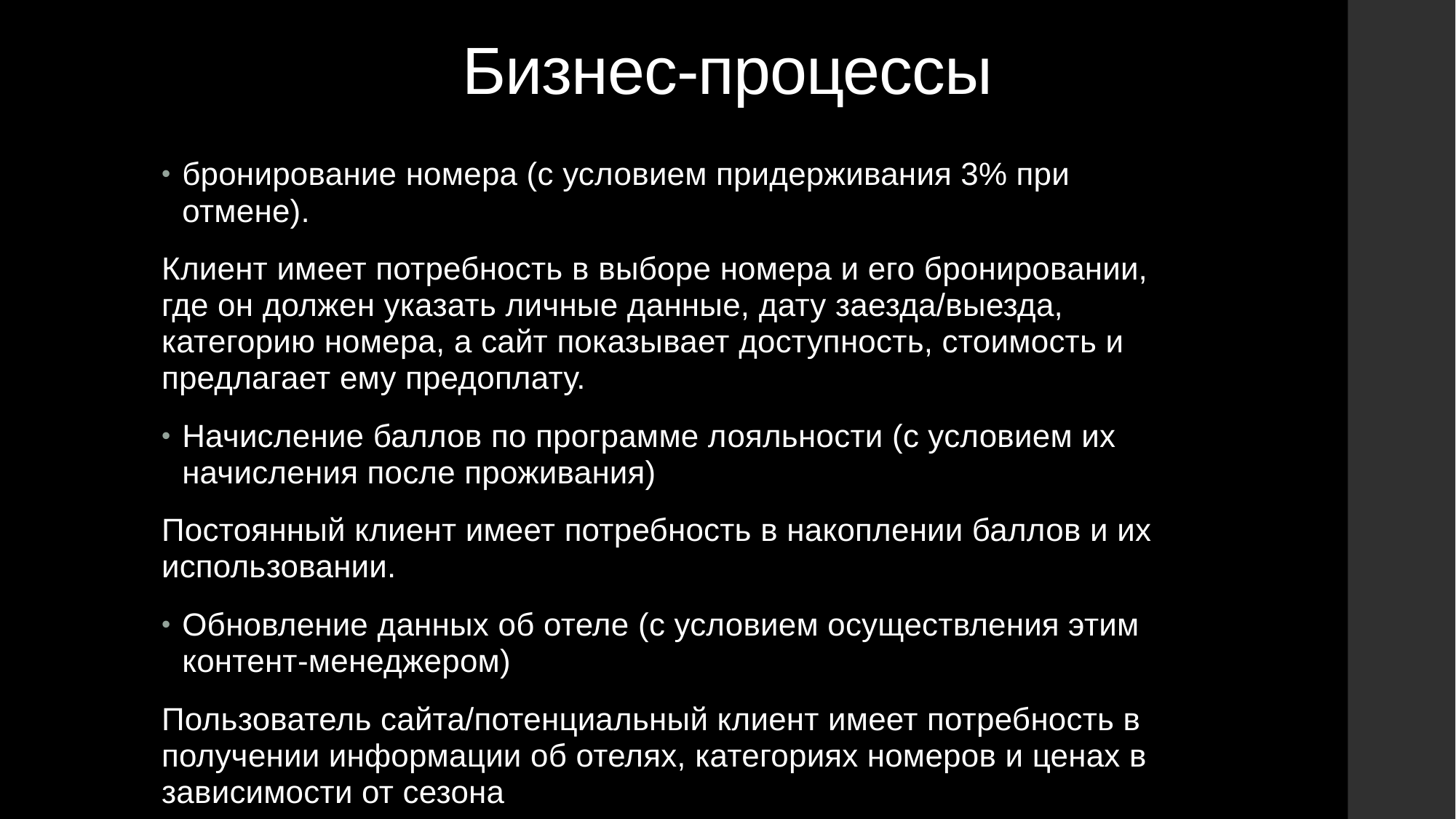

# Бизнес-процессы
бронирование номера (с условием придерживания 3% при отмене).
Клиент имеет потребность в выборе номера и его бронировании, где он должен указать личные данные, дату заезда/выезда, категорию номера, а сайт показывает доступность, стоимость и предлагает ему предоплату.
Начисление баллов по программе лояльности (с условием их начисления после проживания)
Постоянный клиент имеет потребность в накоплении баллов и их использовании.
Обновление данных об отеле (с условием осуществления этим контент-менеджером)
Пользователь сайта/потенциальный клиент имеет потребность в получении информации об отелях, категориях номеров и ценах в зависимости от сезона